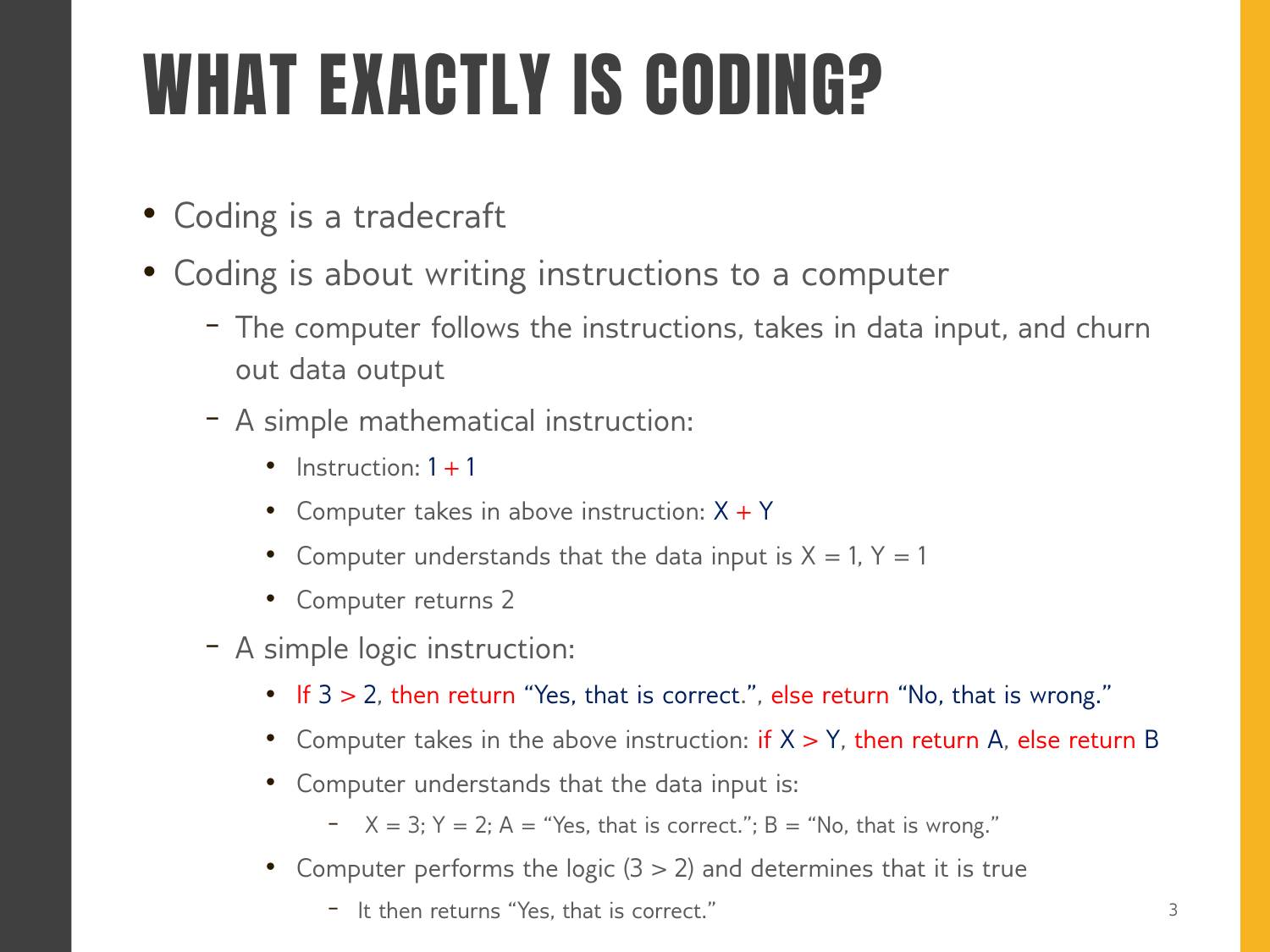

# What exactly is coding?
Coding is a tradecraft
Coding is about writing instructions to a computer
The computer follows the instructions, takes in data input, and churn out data output
A simple mathematical instruction:
Instruction: 1 + 1
Computer takes in above instruction: X + Y
Computer understands that the data input is X = 1, Y = 1
Computer returns 2
A simple logic instruction:
If 3 > 2, then return “Yes, that is correct.”, else return “No, that is wrong.”
Computer takes in the above instruction: if X > Y, then return A, else return B
Computer understands that the data input is:
 X = 3; Y = 2; A = “Yes, that is correct.”; B = “No, that is wrong.”
Computer performs the logic (3 > 2) and determines that it is true
It then returns “Yes, that is correct.”
3